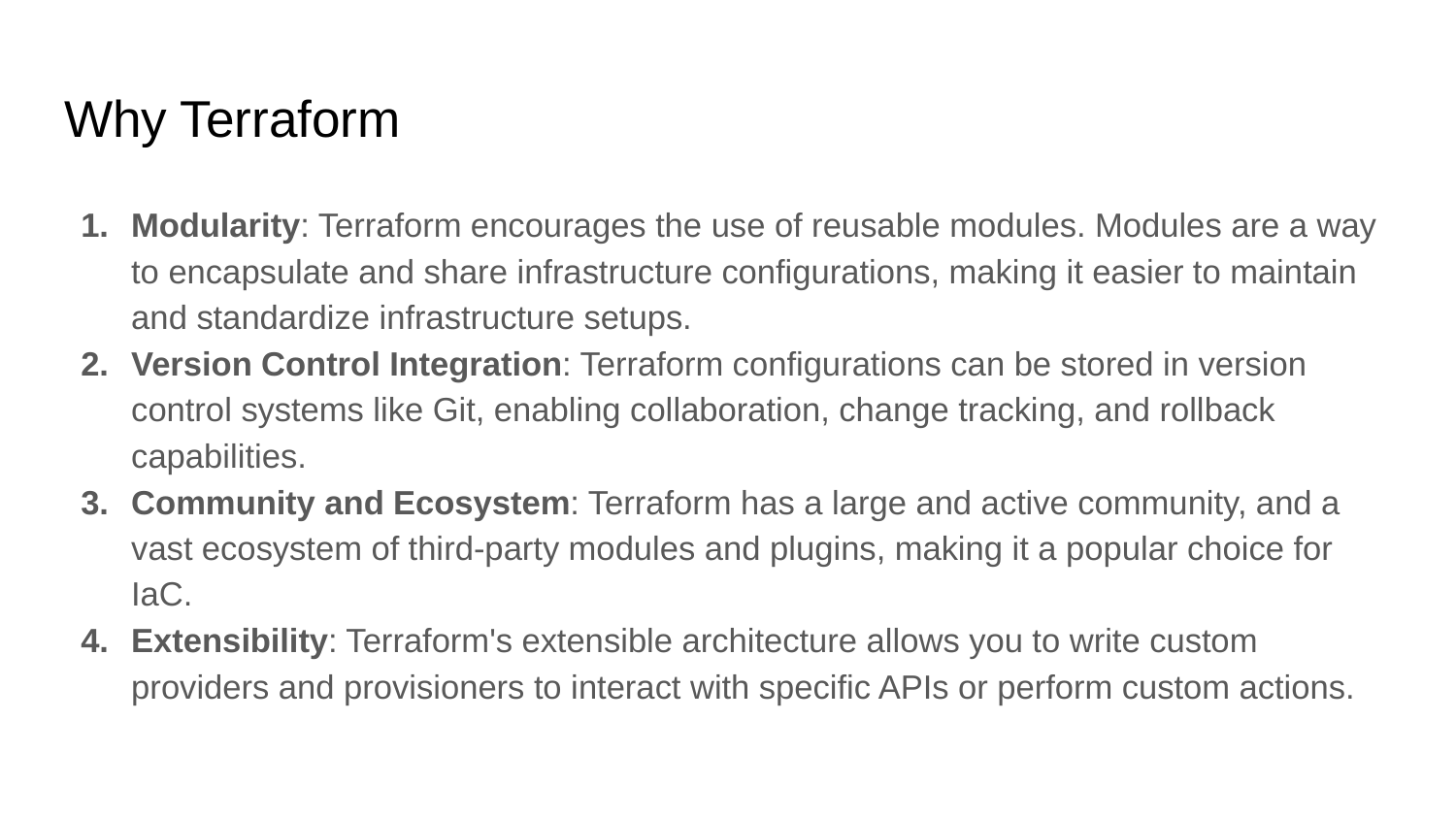

# Why Terraform
Modularity: Terraform encourages the use of reusable modules. Modules are a way to encapsulate and share infrastructure configurations, making it easier to maintain and standardize infrastructure setups.
Version Control Integration: Terraform configurations can be stored in version control systems like Git, enabling collaboration, change tracking, and rollback capabilities.
Community and Ecosystem: Terraform has a large and active community, and a vast ecosystem of third-party modules and plugins, making it a popular choice for IaC.
Extensibility: Terraform's extensible architecture allows you to write custom providers and provisioners to interact with specific APIs or perform custom actions.